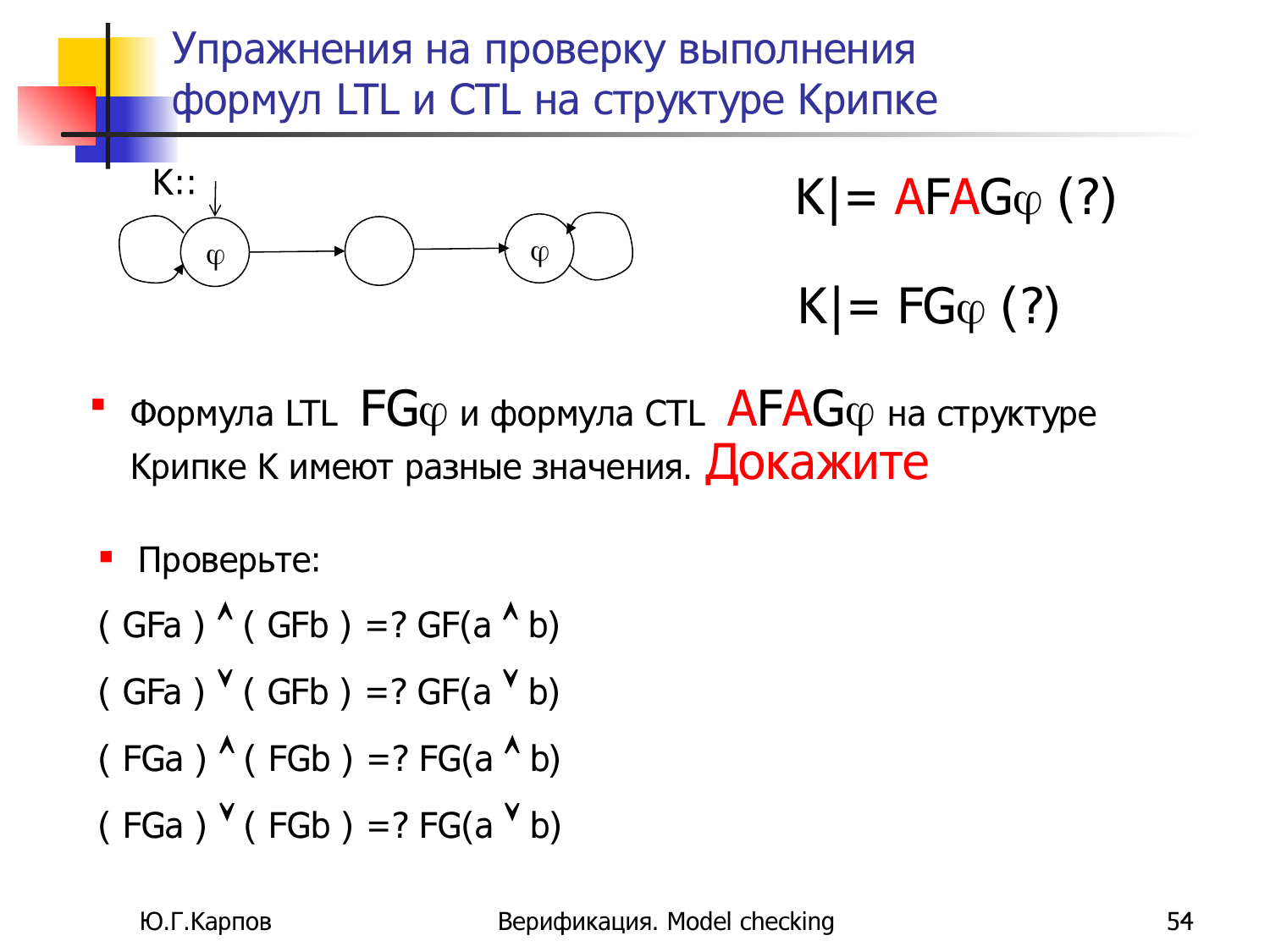

# Упражнения на проверку выполнения формул LTL и CTL на структуре Крипке
K::
K|= AFAGϕ (?)

ϕ

ϕ
K|= FGϕ (?)
Формула LTL  FGϕ и формула СTL  AFAGϕ на структуре Крипке К имеют разные значения. Докажите
Проверьте:
( GFa ) ∧ ( GFb ) =? GF(a ∧ b)
( GFa ) ∨ ( GFb ) =? GF(a ∨ b)
( FGa ) ∧ ( FGb ) =? FG(a ∧ b)
( FGa ) ∨ ( FGb ) =? FG(a ∨ b)
Ю.Г.Карпов
Верификация. Model checking
54